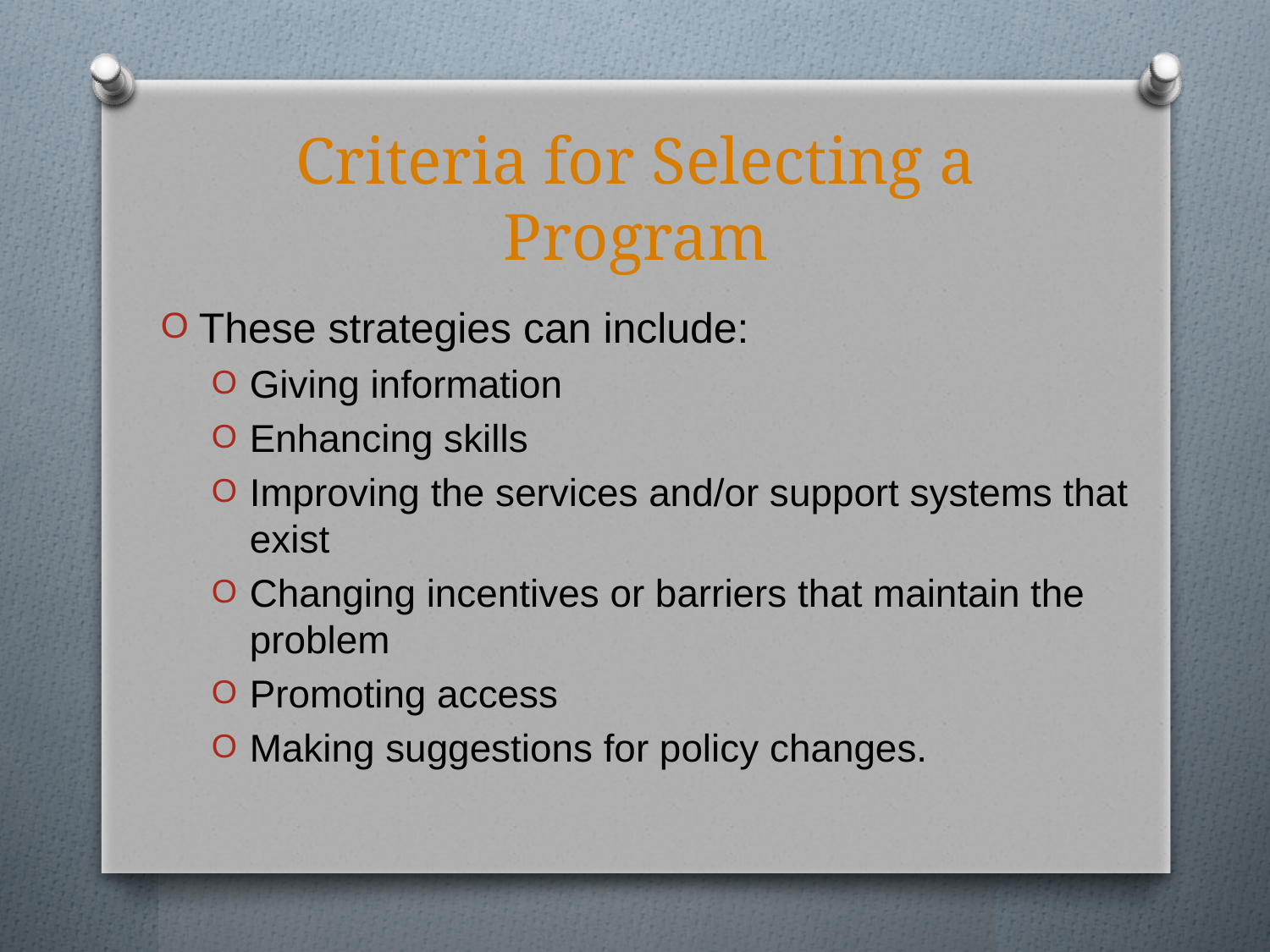

# Criteria for Selecting a Program
These strategies can include:
Giving information
Enhancing skills
Improving the services and/or support systems that exist
Changing incentives or barriers that maintain the problem
Promoting access
Making suggestions for policy changes.